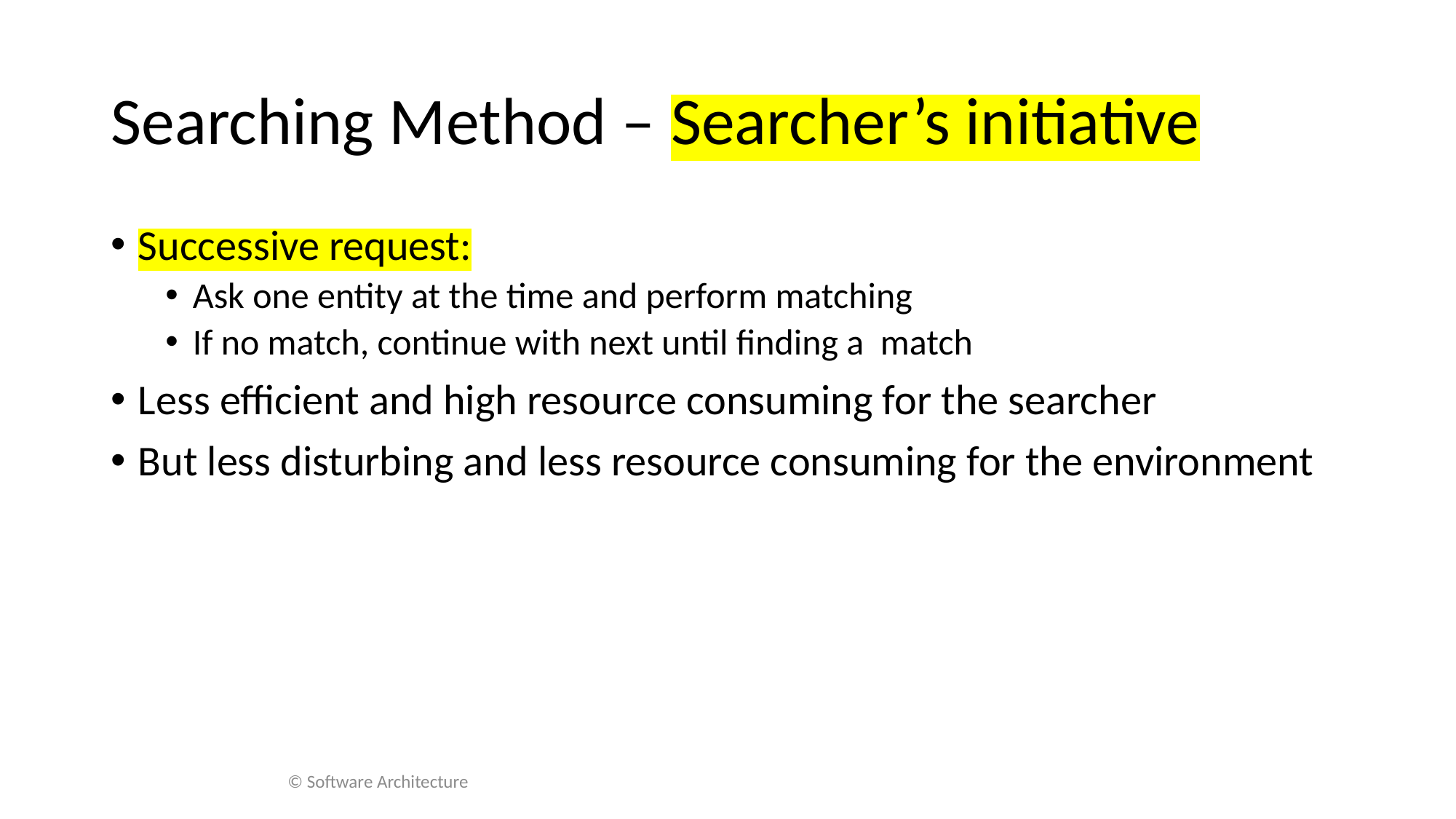

# Searching Method – Searcher’s initiative
Successive request:
Ask one entity at the time and perform matching
If no match, continue with next until finding a  match
Less efficient and high resource consuming for the searcher
But less disturbing and less resource consuming for the environment

© Software Architecture